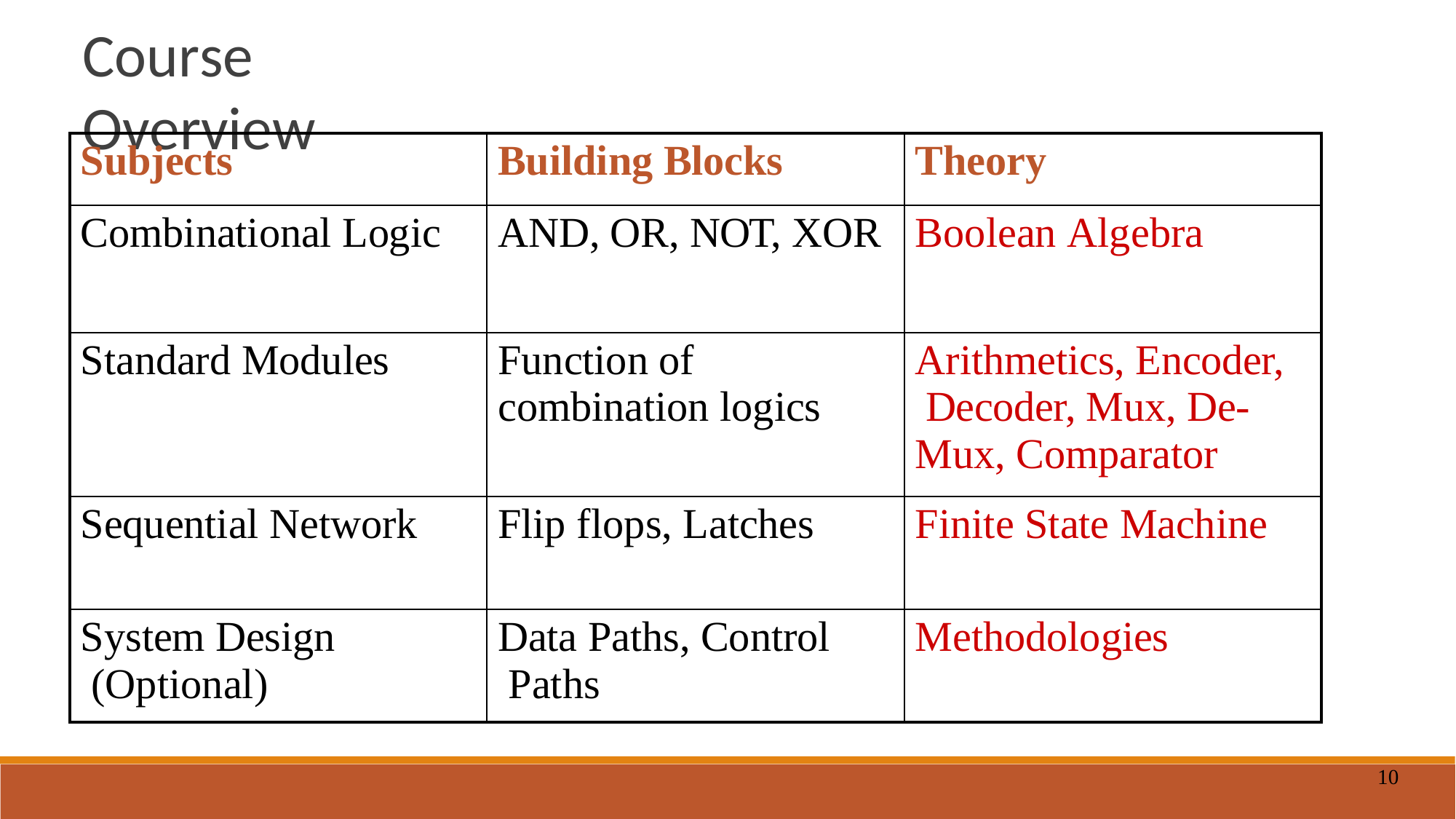

# Course Overview
| Subjects | Building Blocks | Theory |
| --- | --- | --- |
| Combinational Logic | AND, OR, NOT, XOR | Boolean Algebra |
| Standard Modules | Function of combination logics | Arithmetics, Encoder, Decoder, Mux, De- Mux, Comparator |
| Sequential Network | Flip flops, Latches | Finite State Machine |
| System Design (Optional) | Data Paths, Control Paths | Methodologies |

10